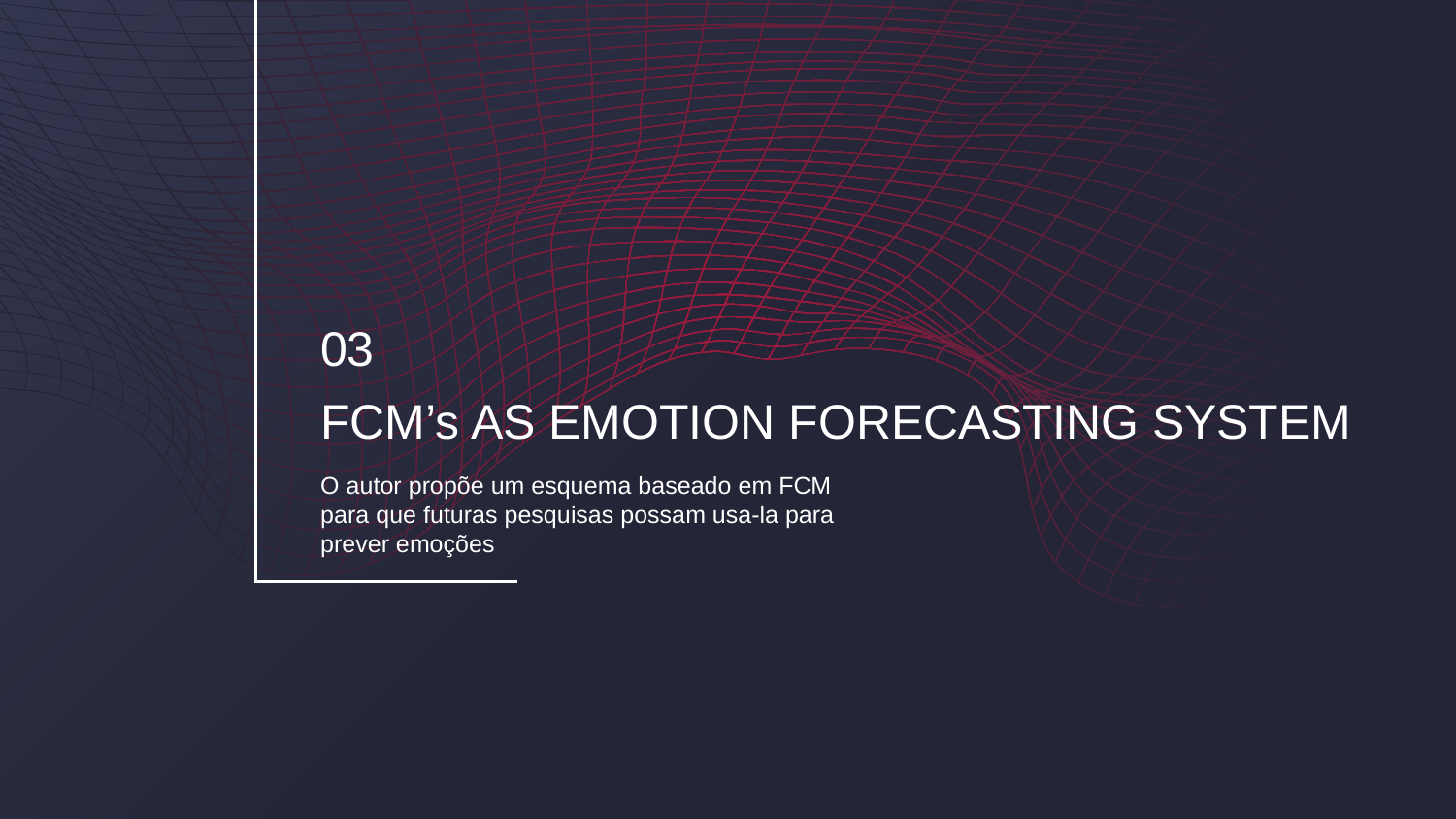

03
# FCM’s AS EMOTION FORECASTING SYSTEM
O autor propõe um esquema baseado em FCM para que futuras pesquisas possam usa-la para prever emoções